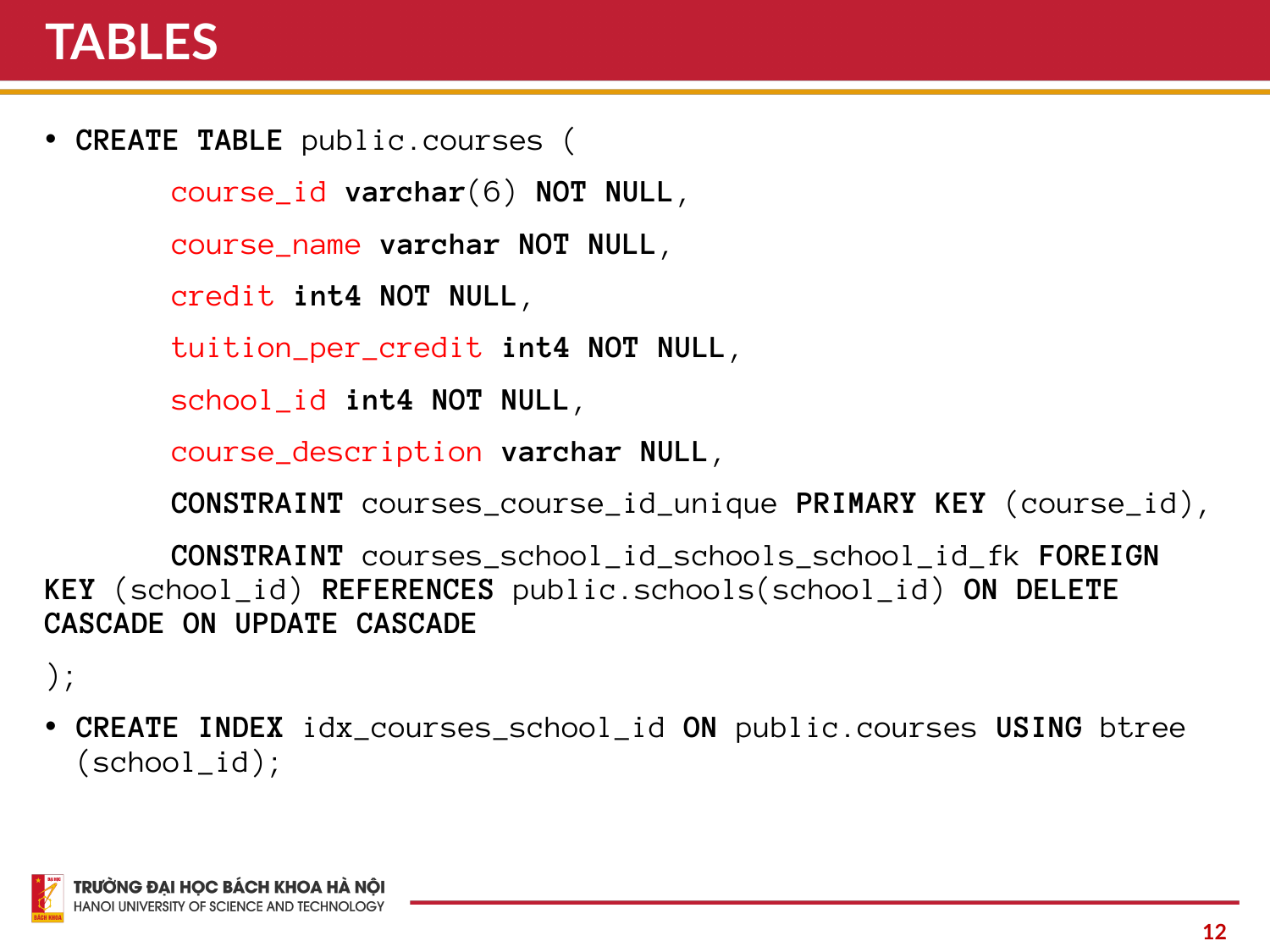

# TABLES
CREATE TABLE public.courses (
	course_id varchar(6) NOT NULL,
	course_name varchar NOT NULL,
	credit int4 NOT NULL,
	tuition_per_credit int4 NOT NULL,
	school_id int4 NOT NULL,
	course_description varchar NULL,
	CONSTRAINT courses_course_id_unique PRIMARY KEY (course_id),
	CONSTRAINT courses_school_id_schools_school_id_fk FOREIGN KEY (school_id) REFERENCES public.schools(school_id) ON DELETE CASCADE ON UPDATE CASCADE
);
CREATE INDEX idx_courses_school_id ON public.courses USING btree (school_id);
12